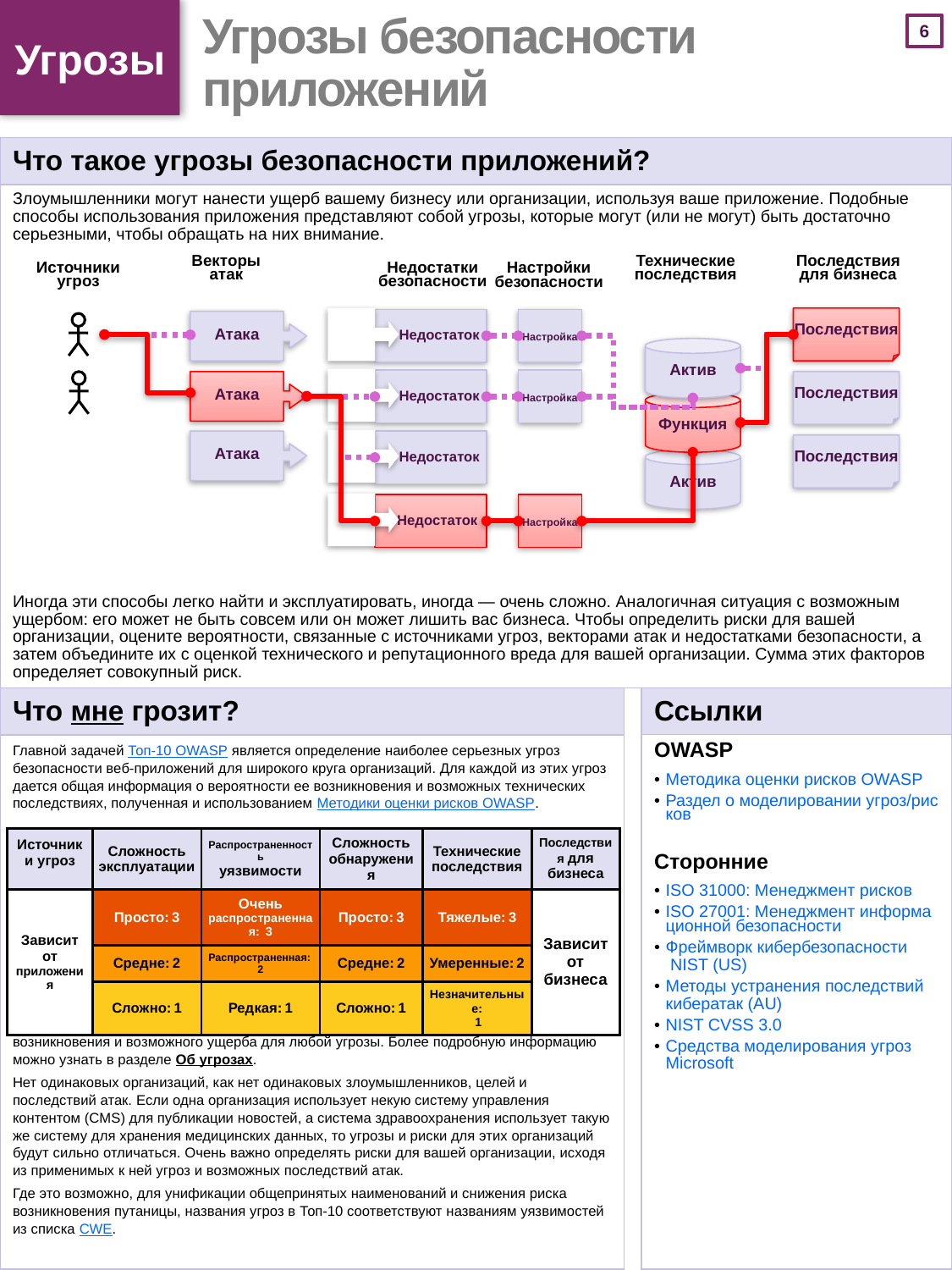

Угрозы
# Угрозы безопасности приложений
| Что такое угрозы безопасности приложений? |
| --- |
| Злоумышленники могут нанести ущерб вашему бизнесу или организации, используя ваше приложение. Подобные способы использования приложения представляют собой угрозы, которые могут (или не могут) быть достаточно серьезными, чтобы обращать на них внимание. Иногда эти способы легко найти и эксплуатировать, иногда — очень сложно. Аналогичная ситуация с возможным ущербом: его может не быть совсем или он может лишить вас бизнеса. Чтобы определить риски для вашей организации, оцените вероятности, связанные с источниками угроз, векторами атак и недостатками безопасности, а затем объедините их с оценкой технического и репутационного вреда для вашей организации. Сумма этих факторов определяет совокупный риск. |
Источники
угроз
Векторы
атак

Недостатки
безопасности
Технические
последствия

Последствия
для бизнеса

Настройки
безопасности

    Недостаток
Последствия
Настройка
Атака

Актив

    Недостаток
Настройка
Атака
Последствия

Функция

    Недостаток
Атака
Последствия
Актив

   Недостаток
Настройка
| Ссылки |
| --- |
| OWASP Методика оценки рисков OWASP Раздел о моделировании угроз/рисков Сторонние ISO 31000: Менеджмент рисков ISO 27001: Менеджмент информационной безопасности Фреймворк кибербезопасности NIST (US) Методы устранения последствий кибератак (AU) NIST CVSS 3.0 Средства моделирования угроз Microsoft |
| Что мне грозит? |
| --- |
| Главной задачей Топ-10 OWASP является определение наиболее серьезных угроз безопасности веб-приложений для широкого круга организаций. Для каждой из этих угроз дается общая информация о вероятности ее возникновения и возможных технических последствиях, полученная и использованием Методики оценки рисков OWASP. В этом выпуске мы обновили систему оценки рисков для облегчения расчета вероятности возникновения и возможного ущерба для любой угрозы. Более подробную информацию можно узнать в разделе Об угрозах.  Нет одинаковых организаций, как нет одинаковых злоумышленников, целей и последствий атак. Если одна организация использует некую систему управления контентом (CMS) для публикации новостей, а система здравоохранения использует такую же систему для хранения медицинских данных, то угрозы и риски для этих организаций будут сильно отличаться. Очень важно определять риски для вашей организации, исходя из применимых к ней угроз и возможных последствий атак. Где это возможно, для унификации общепринятых наименований и снижения риска возникновения путаницы, названия угроз в Топ-10 соответствуют названиям уязвимостей из списка CWE. |
| Источники угроз | Сложность эксплуатации | Распространенность уязвимости | Сложность обнаружения | Технические последствия | Последствия для бизнеса |
| --- | --- | --- | --- | --- | --- |
| Зависит от приложения | Просто: 3 | Очень распространенная:  3 | Просто: 3 | Тяжелые: 3 | Зависит от бизнеса |
|  | Средне: 2 | Распространенная: 2 | Средне: 2 | Умеренные: 2 |  |
|  | Сложно: 1 | Редкая: 1 | Сложно: 1 | Незначительные:  1 |  |